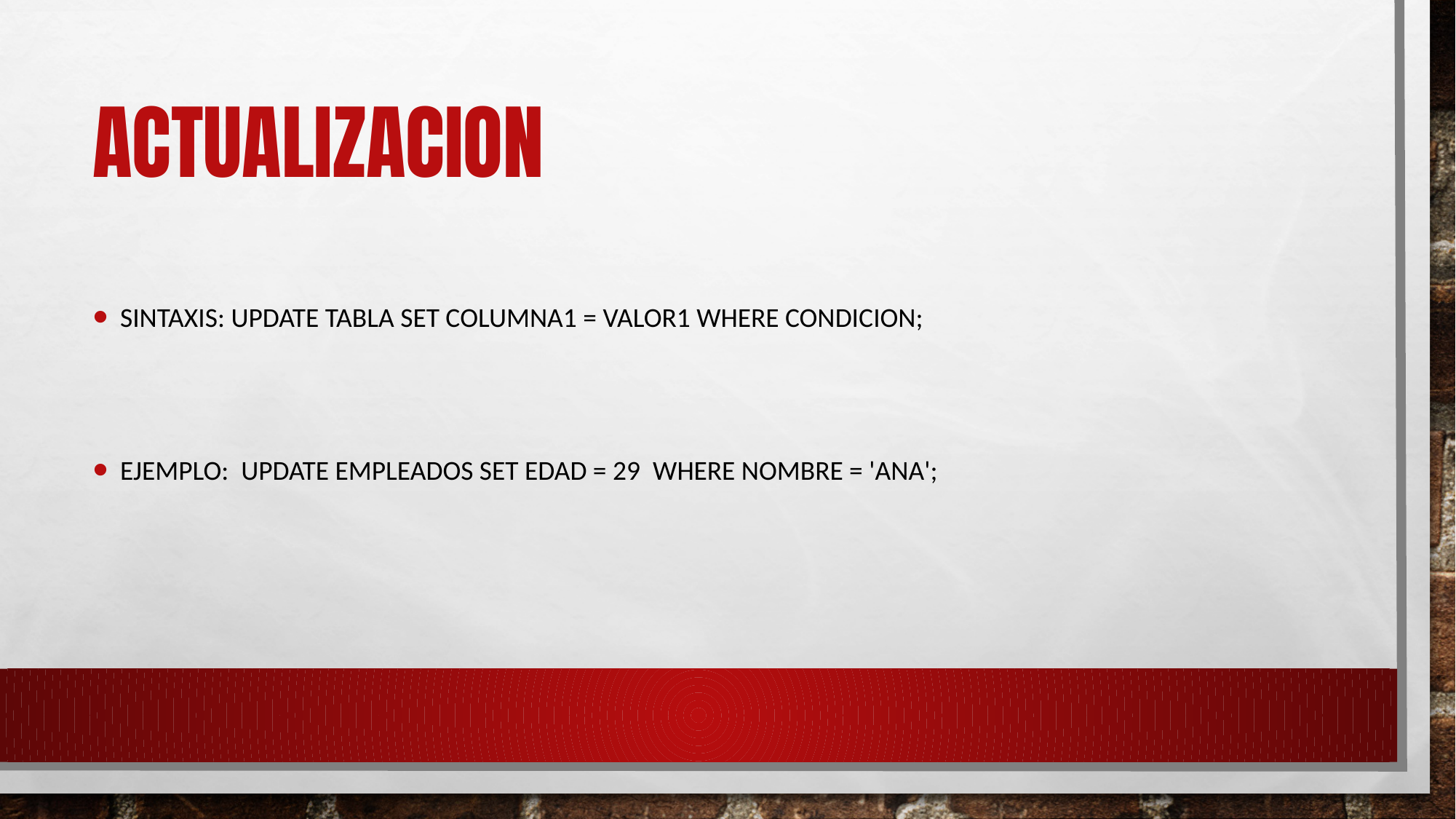

# actualizacion
Sintaxis: UPDATE tabla SET columna1 = valor1 WHERE condicion;

Ejemplo:  UPDATE empleados SET edad = 29  WHERE nombre = 'Ana';